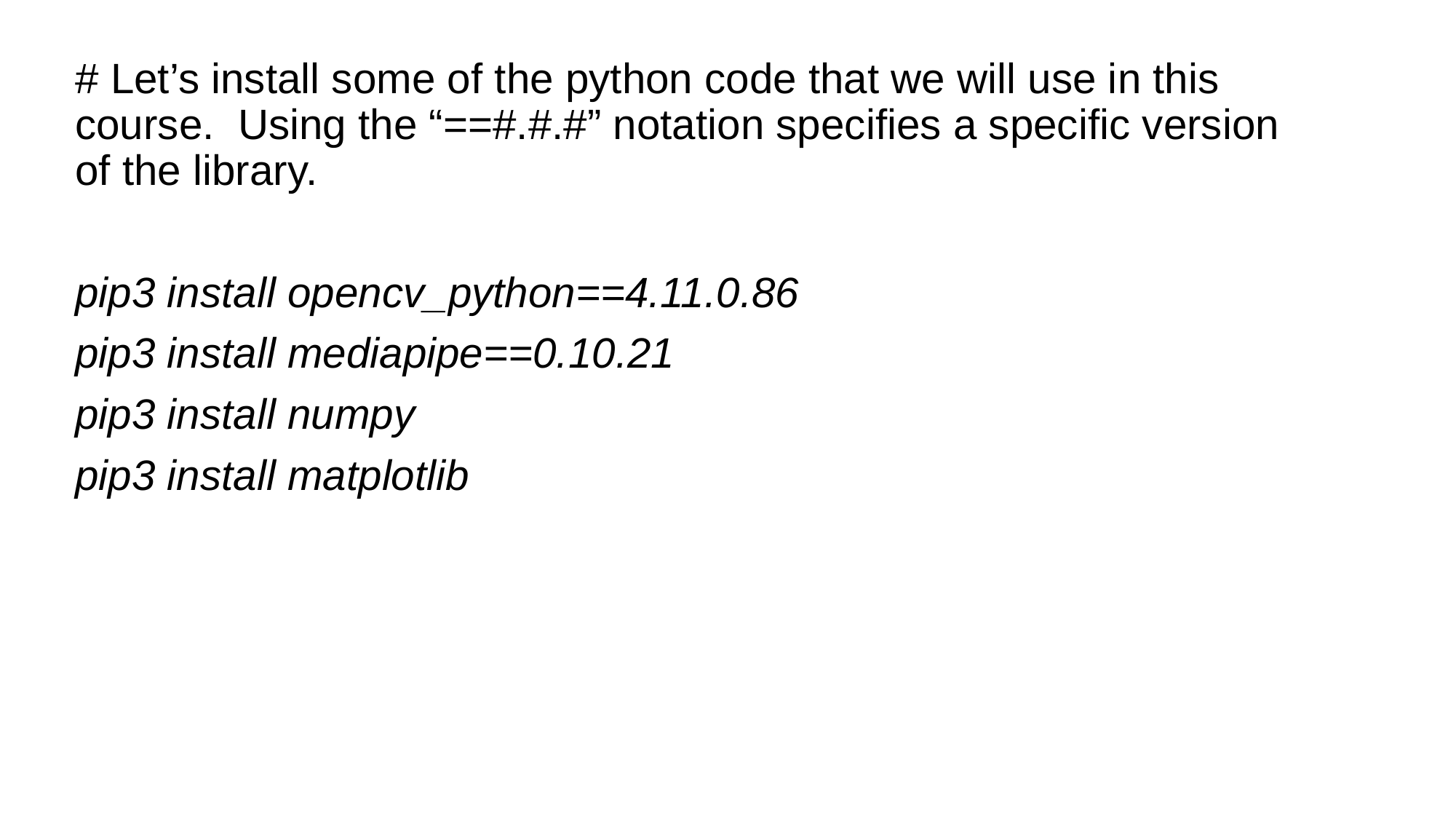

# Let’s install some of the python code that we will use in this course.  Using the “==#.#.#” notation specifies a specific version of the library.

pip3 install opencv_python==4.11.0.86
pip3 install mediapipe==0.10.21
pip3 install numpy
pip3 install matplotlib